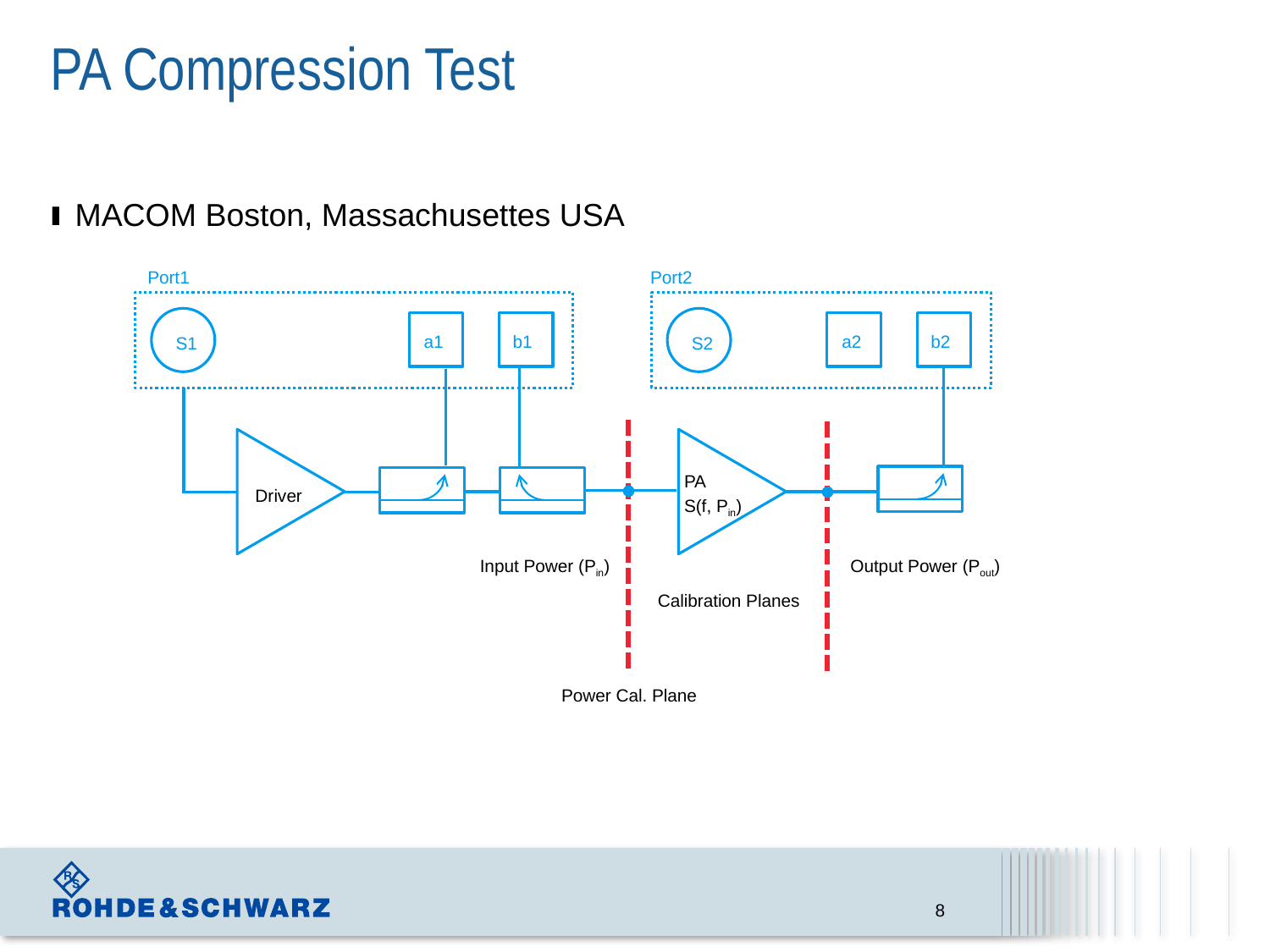

# PA Compression Test
MACOM Boston, Massachusettes USA
Port2
Port1

S2

a2

b2

S1

a1

b1

Driver

PA
S(f, Pin)

Input Power (Pin)

Output Power (Pout)
Calibration Planes

Power Cal. Plane

8